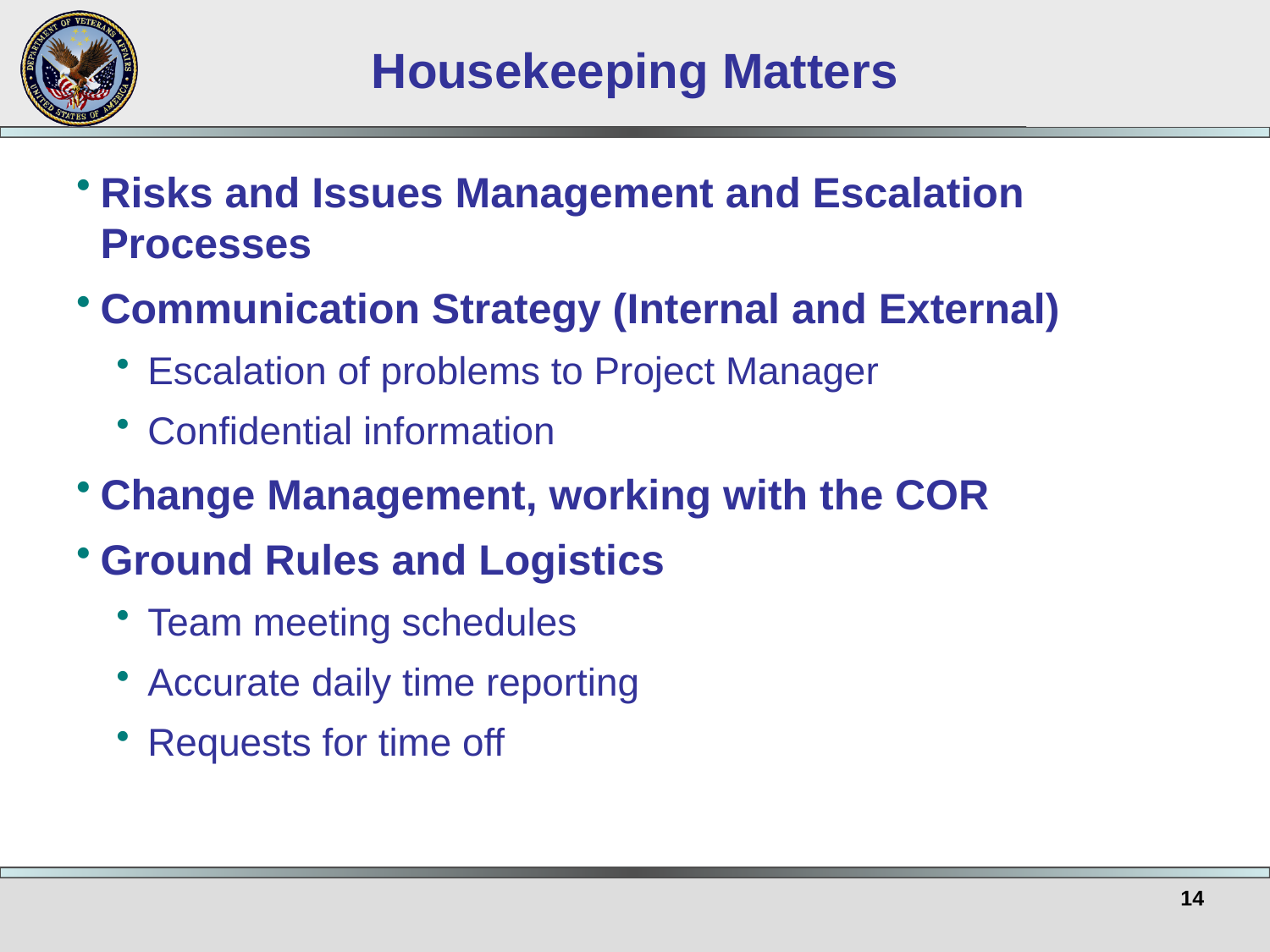

# Housekeeping Matters
Risks and Issues Management and Escalation Processes
Communication Strategy (Internal and External)
Escalation of problems to Project Manager
Confidential information
Change Management, working with the COR
Ground Rules and Logistics
Team meeting schedules
Accurate daily time reporting
Requests for time off
14